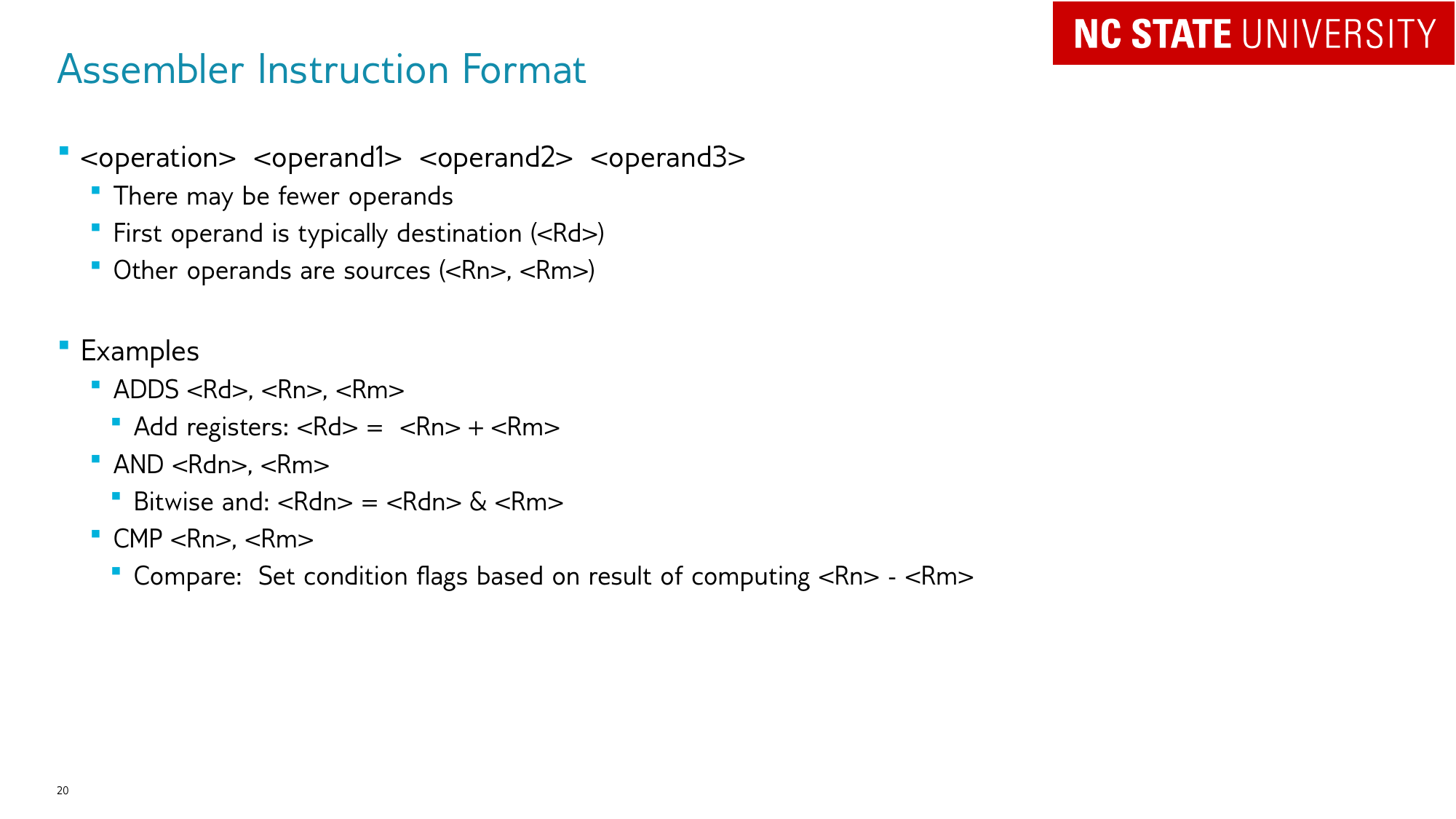

# Assembler Instruction Format
<operation>  <operand1>  <operand2>  <operand3>
There may be fewer operands
First operand is typically destination (<Rd>)
Other operands are sources (<Rn>, <Rm>)

Examples
ADDS <Rd>, <Rn>, <Rm>
Add registers: <Rd> =  <Rn> + <Rm>
AND <Rdn>, <Rm>
Bitwise and: <Rdn> = <Rdn> & <Rm>
CMP <Rn>, <Rm>
Compare:  Set condition flags based on result of computing <Rn> - <Rm>